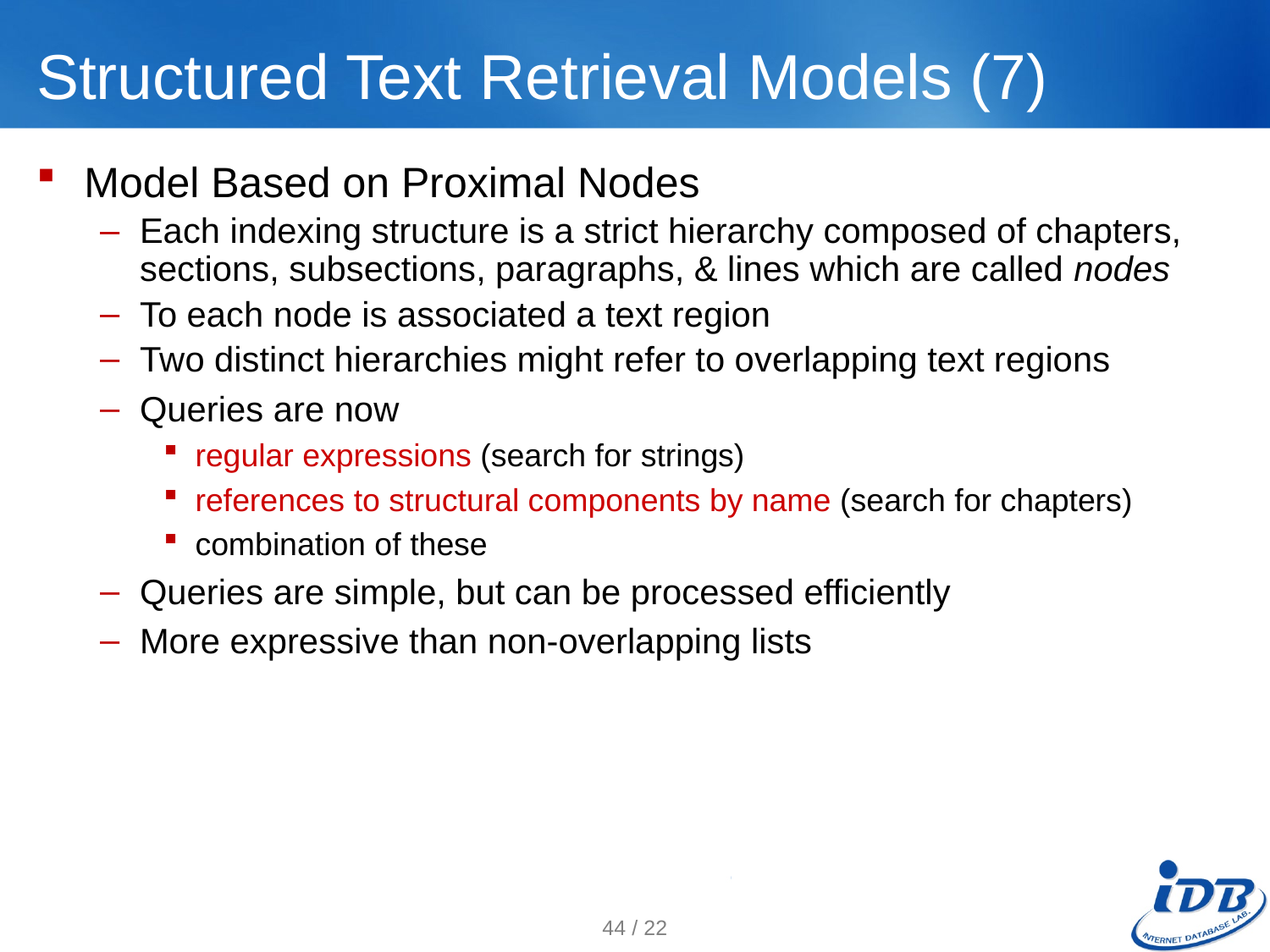

# Structured Text Retrieval Models (7)
Model Based on Proximal Nodes
Each indexing structure is a strict hierarchy composed of chapters, sections, subsections, paragraphs, & lines which are called nodes
To each node is associated a text region
Two distinct hierarchies might refer to overlapping text regions
Queries are now
regular expressions (search for strings)
references to structural components by name (search for chapters)
combination of these
Queries are simple, but can be processed efficiently
More expressive than non-overlapping lists
44 / 22